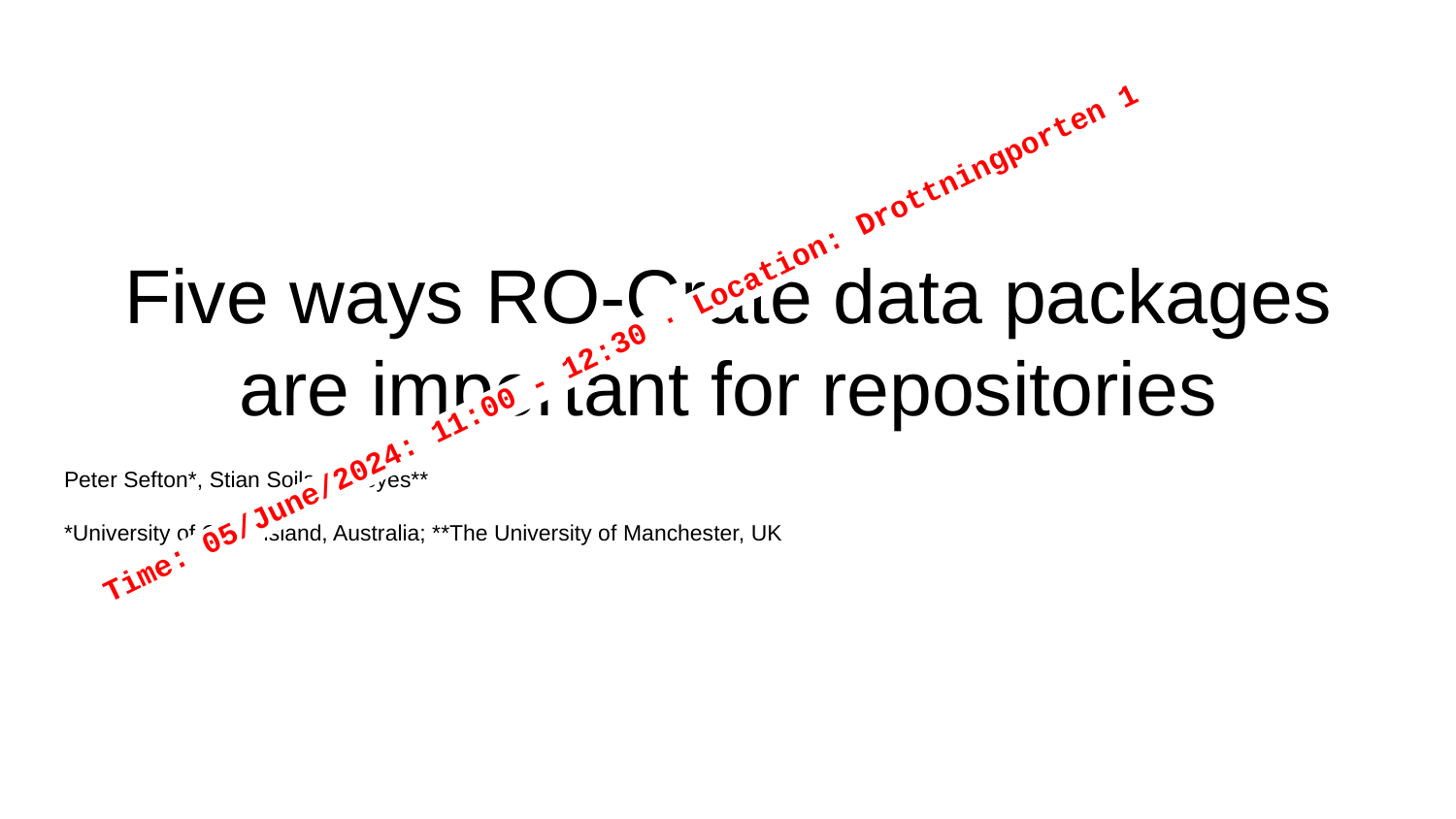

# Five ways RO-Crate data packages are important for repositories
Time: 05/June/2024: 11:00 - 12:30 · Location: Drottningporten 1
Peter Sefton*, Stian Soiland-Reyes**

*University of Queensland, Australia; **The University of Manchester, UK